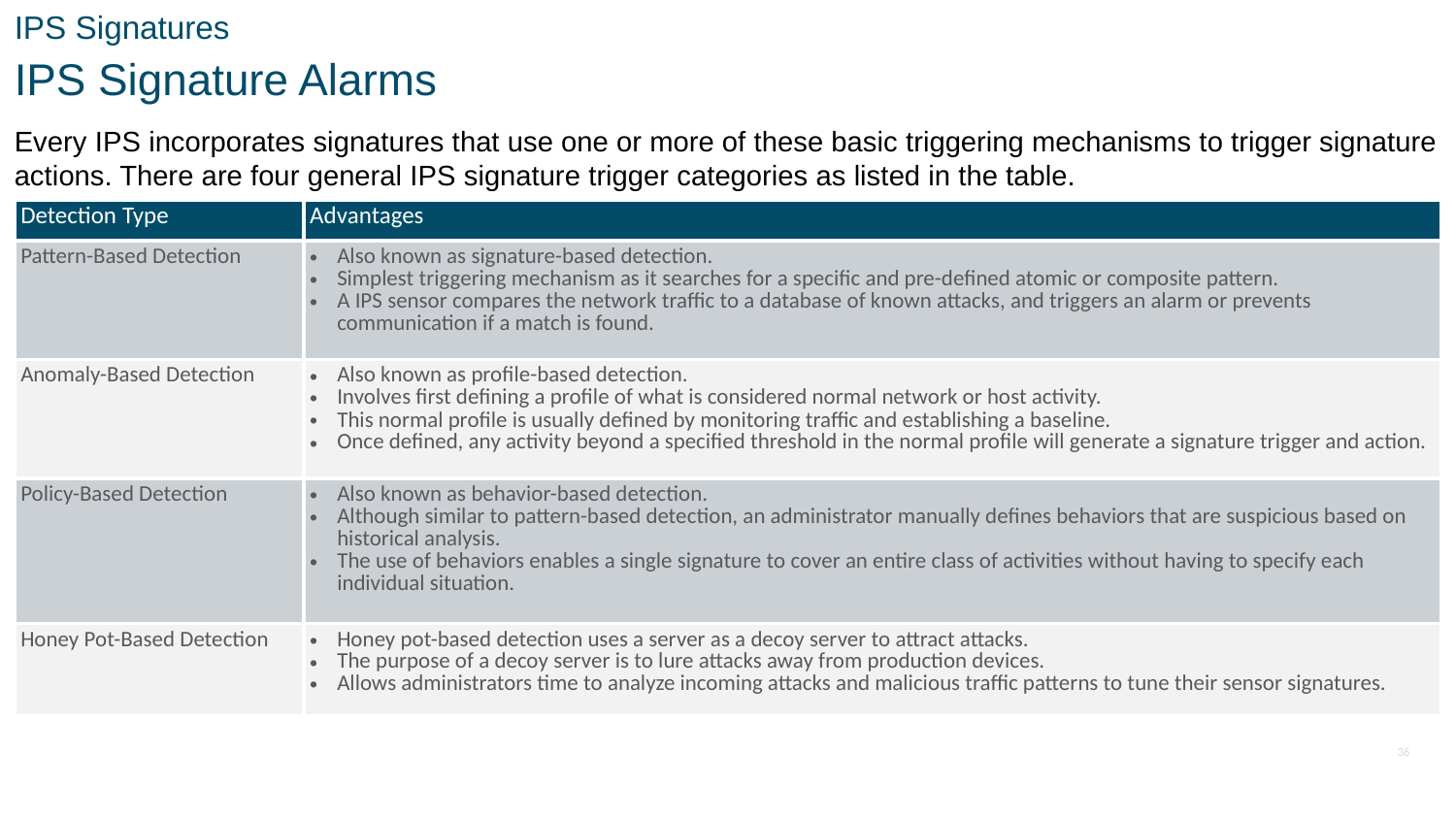

IPS Signatures
IPS Signature Alarms
Every IPS incorporates signatures that use one or more of these basic triggering mechanisms to trigger signature actions. There are four general IPS signature trigger categories as listed in the table.
| Detection Type | Advantages |
| --- | --- |
| Pattern-Based Detection | Also known as signature-based detection. Simplest triggering mechanism as it searches for a specific and pre-defined atomic or composite pattern. A IPS sensor compares the network traffic to a database of known attacks, and triggers an alarm or prevents communication if a match is found. |
| Anomaly-Based Detection | Also known as profile-based detection. Involves first defining a profile of what is considered normal network or host activity. This normal profile is usually defined by monitoring traffic and establishing a baseline. Once defined, any activity beyond a specified threshold in the normal profile will generate a signature trigger and action. |
| Policy-Based Detection | Also known as behavior-based detection. Although similar to pattern-based detection, an administrator manually defines behaviors that are suspicious based on historical analysis. The use of behaviors enables a single signature to cover an entire class of activities without having to specify each individual situation. |
| Honey Pot-Based Detection | Honey pot-based detection uses a server as a decoy server to attract attacks. The purpose of a decoy server is to lure attacks away from production devices. Allows administrators time to analyze incoming attacks and malicious traffic patterns to tune their sensor signatures. |
36